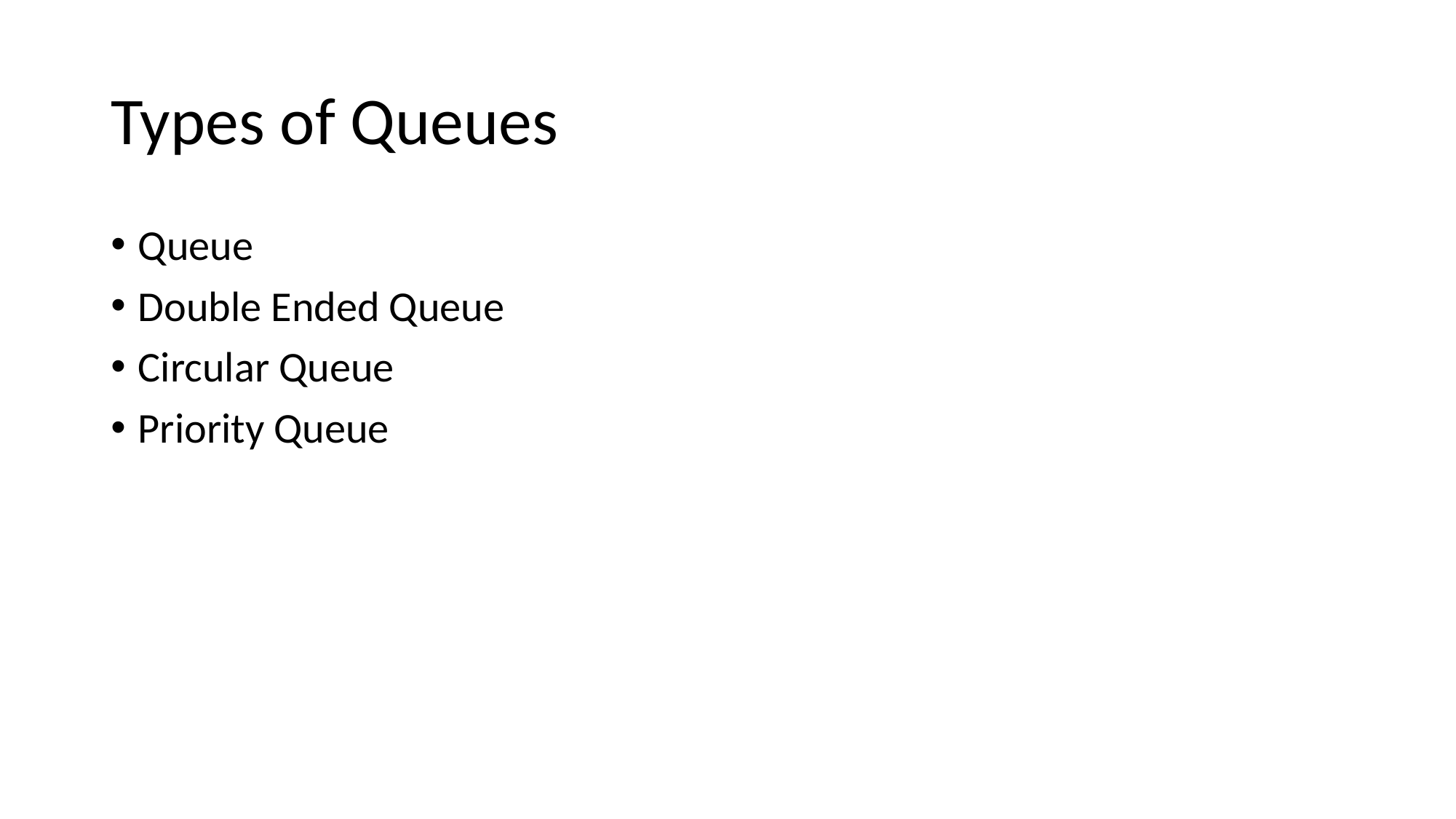

# Types of Queues
Queue
Double Ended Queue
Circular Queue
Priority Queue